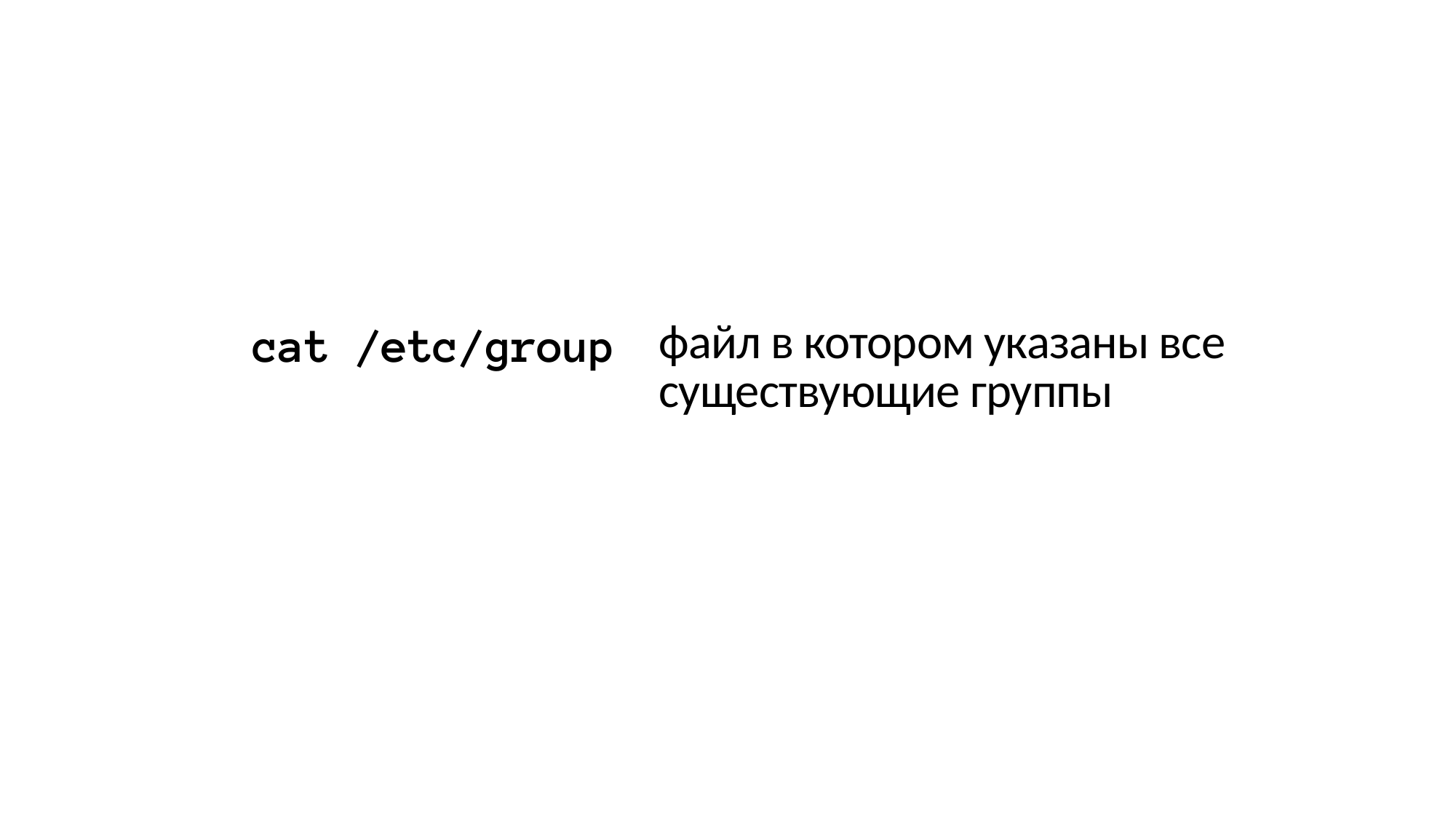

| cat /etc/group | файл в котором указаны все существующие группы |
| --- | --- |